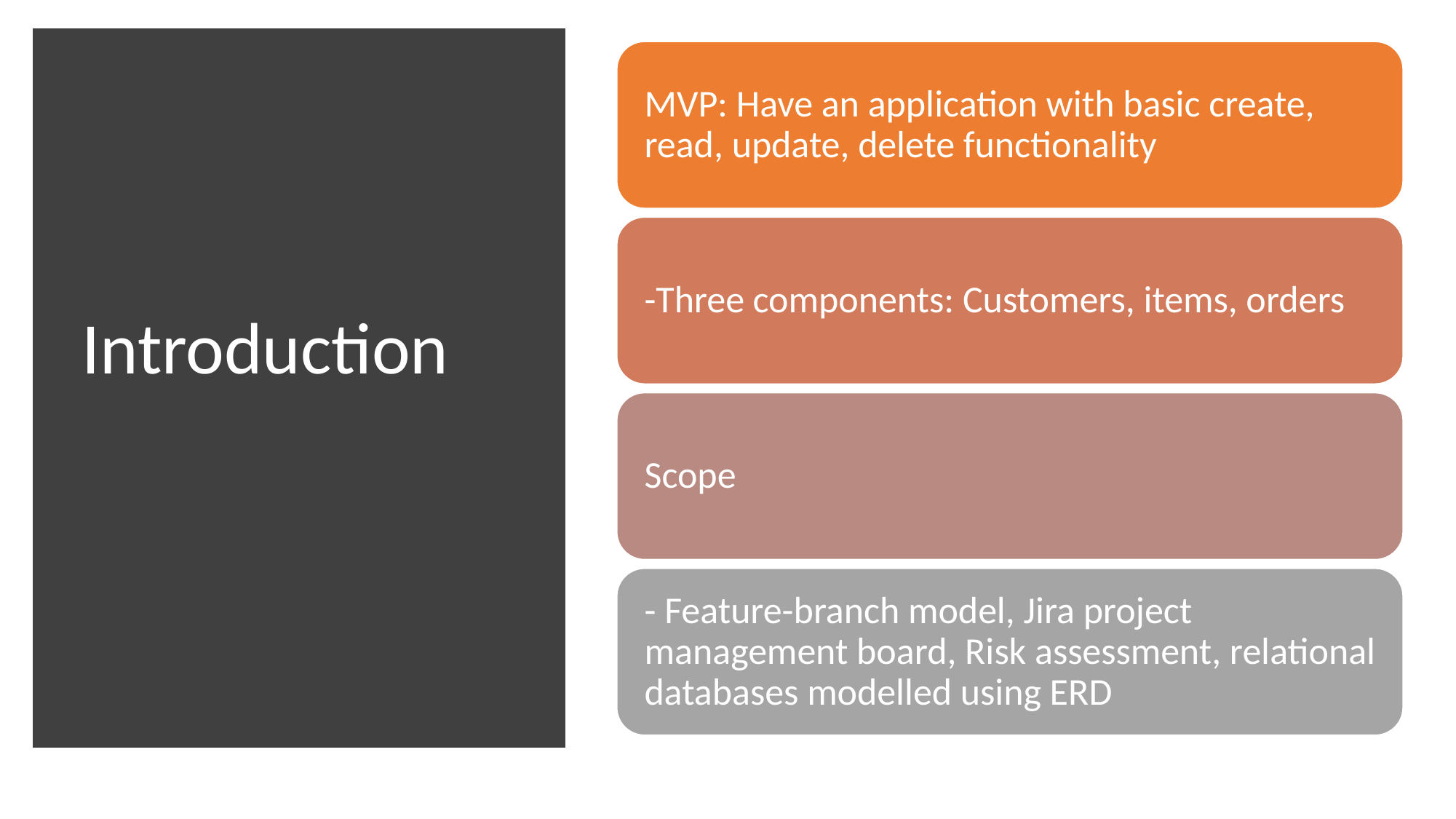

MVP: Have an application with basic create, read, update, delete functionality
-Three components: Customers, items, orders
Scope
- Feature-branch model, Jira project management board, Risk assessment, relational databases modelled using ERD
# Introduction